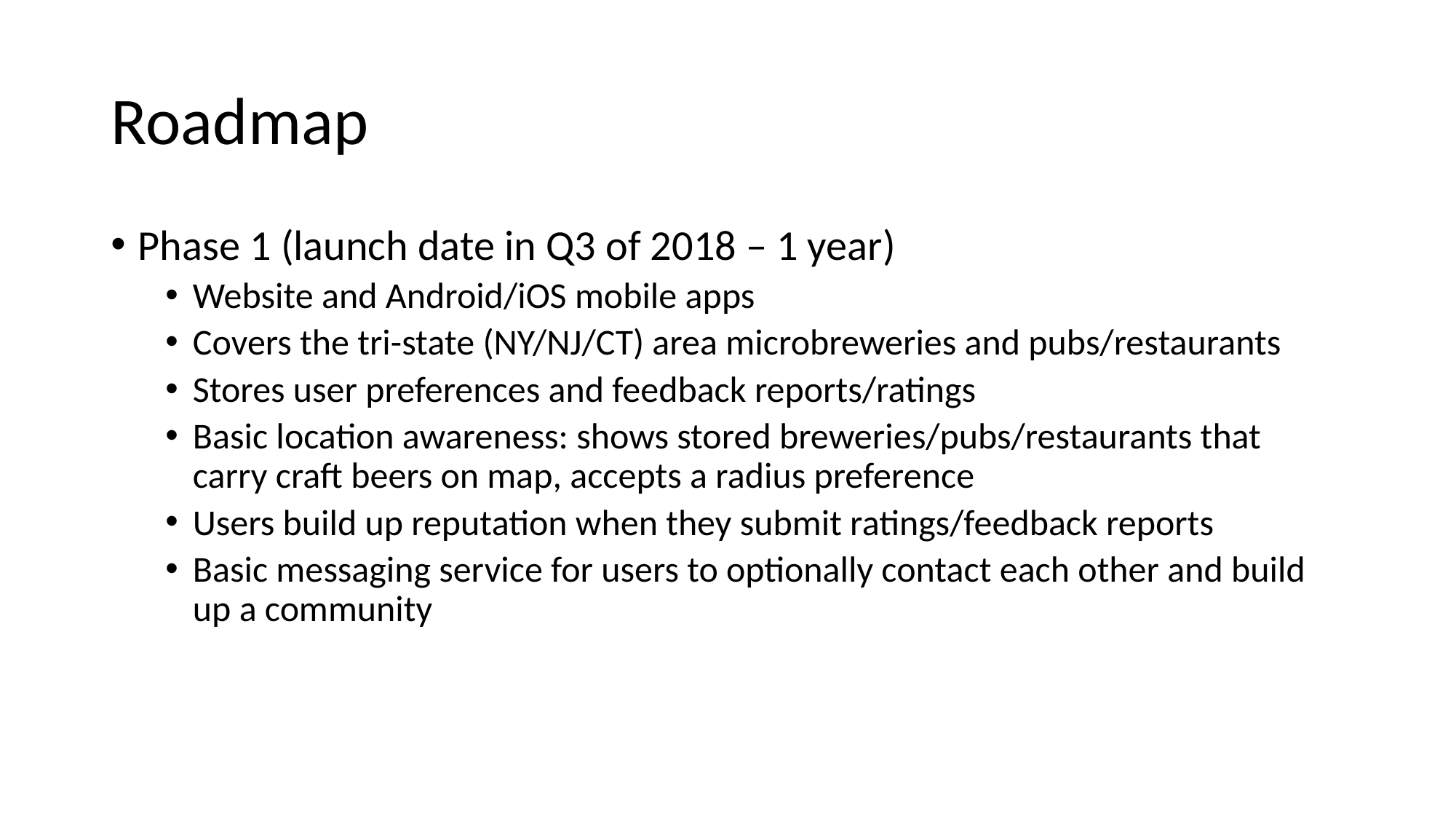

# Roadmap
Phase 1 (launch date in Q3 of 2018 – 1 year)
Website and Android/iOS mobile apps
Covers the tri-state (NY/NJ/CT) area microbreweries and pubs/restaurants
Stores user preferences and feedback reports/ratings
Basic location awareness: shows stored breweries/pubs/restaurants that carry craft beers on map, accepts a radius preference
Users build up reputation when they submit ratings/feedback reports
Basic messaging service for users to optionally contact each other and build up a community